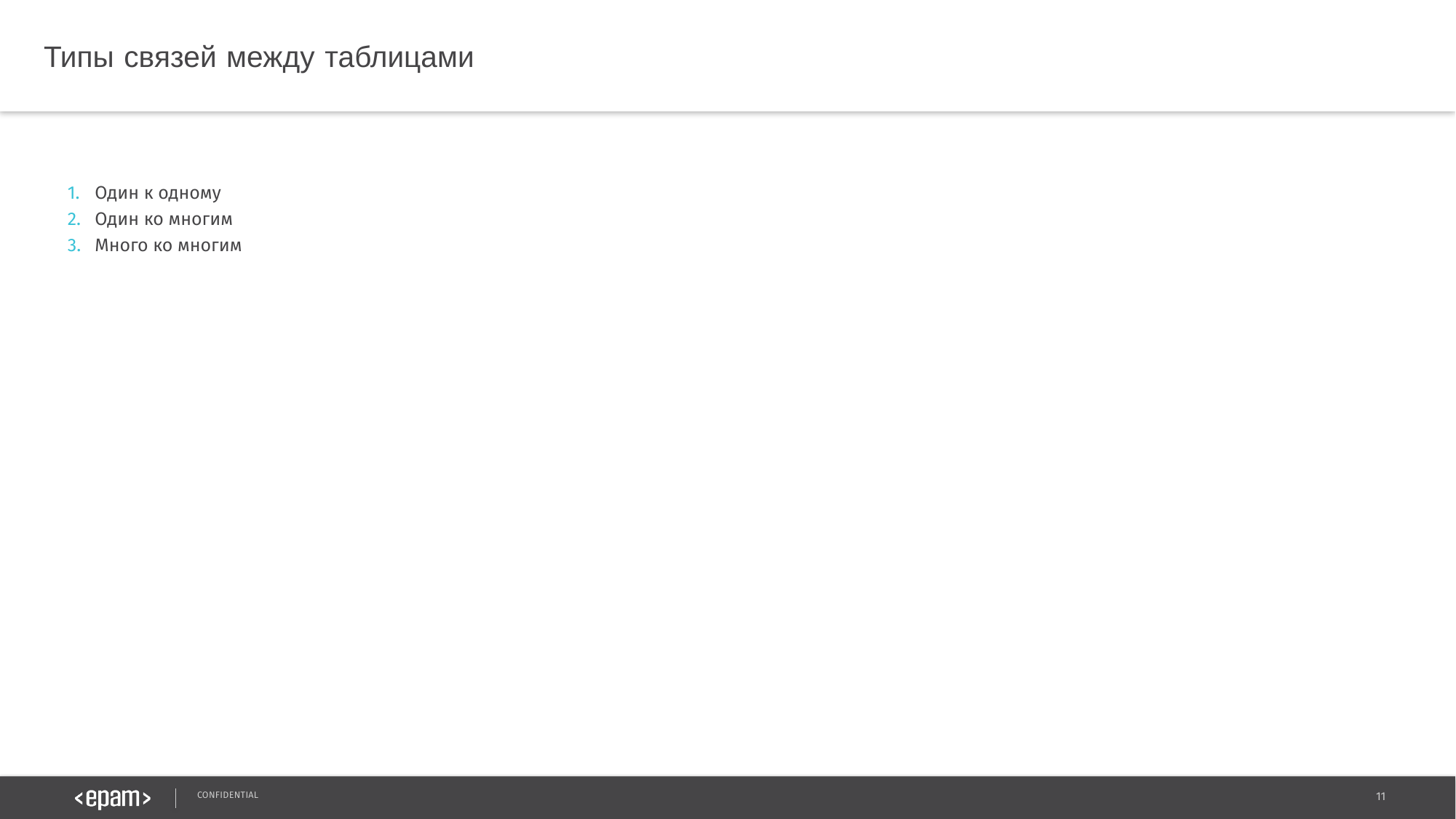

Типы связей между таблицами
Один к одному
Один ко многим
Много ко многим